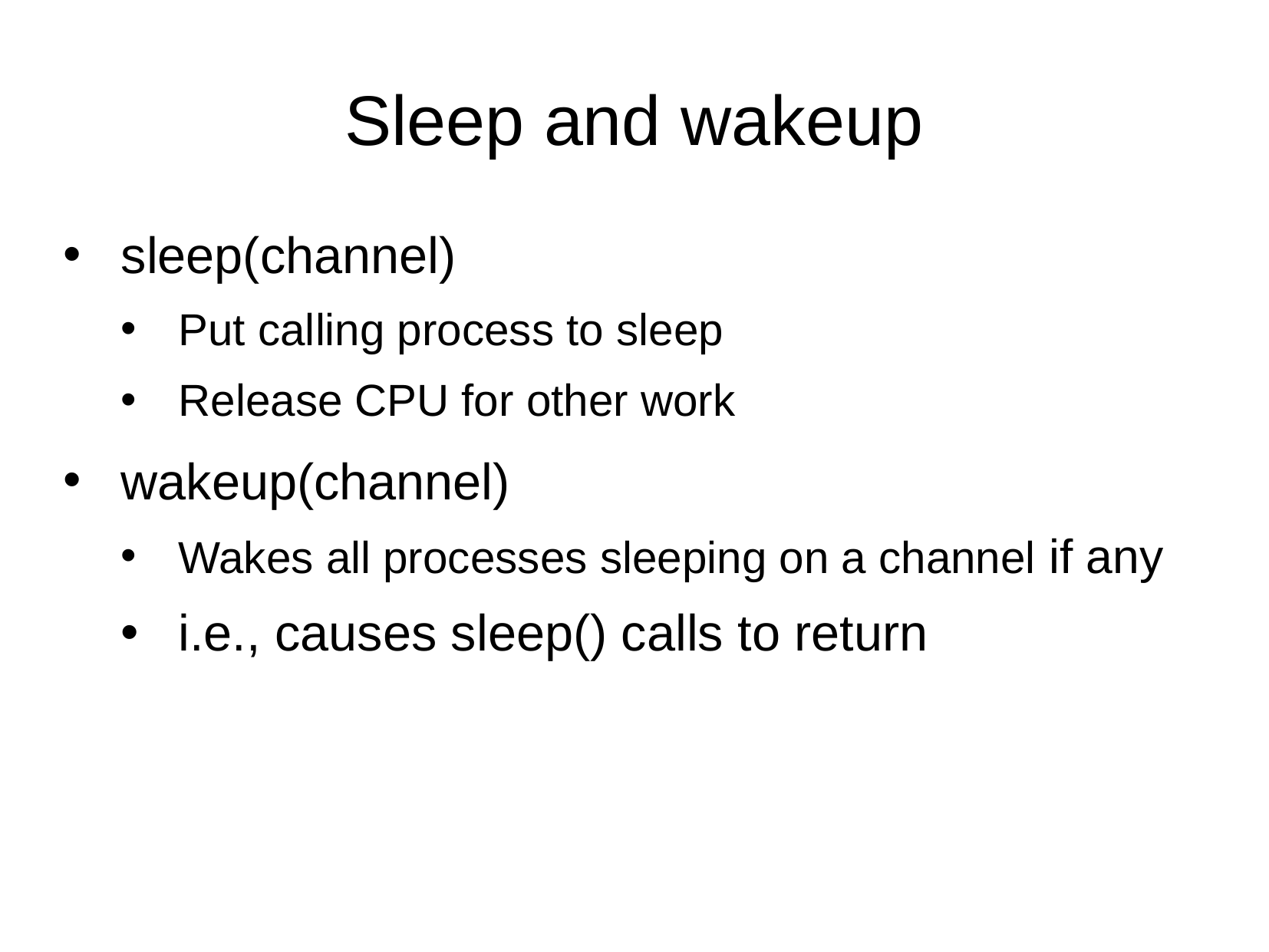

Sleep and wakeup
sleep(channel)
Put calling process to sleep
Release CPU for other work
wakeup(channel)
Wakes all processes sleeping on a channel if any
i.e., causes sleep() calls to return